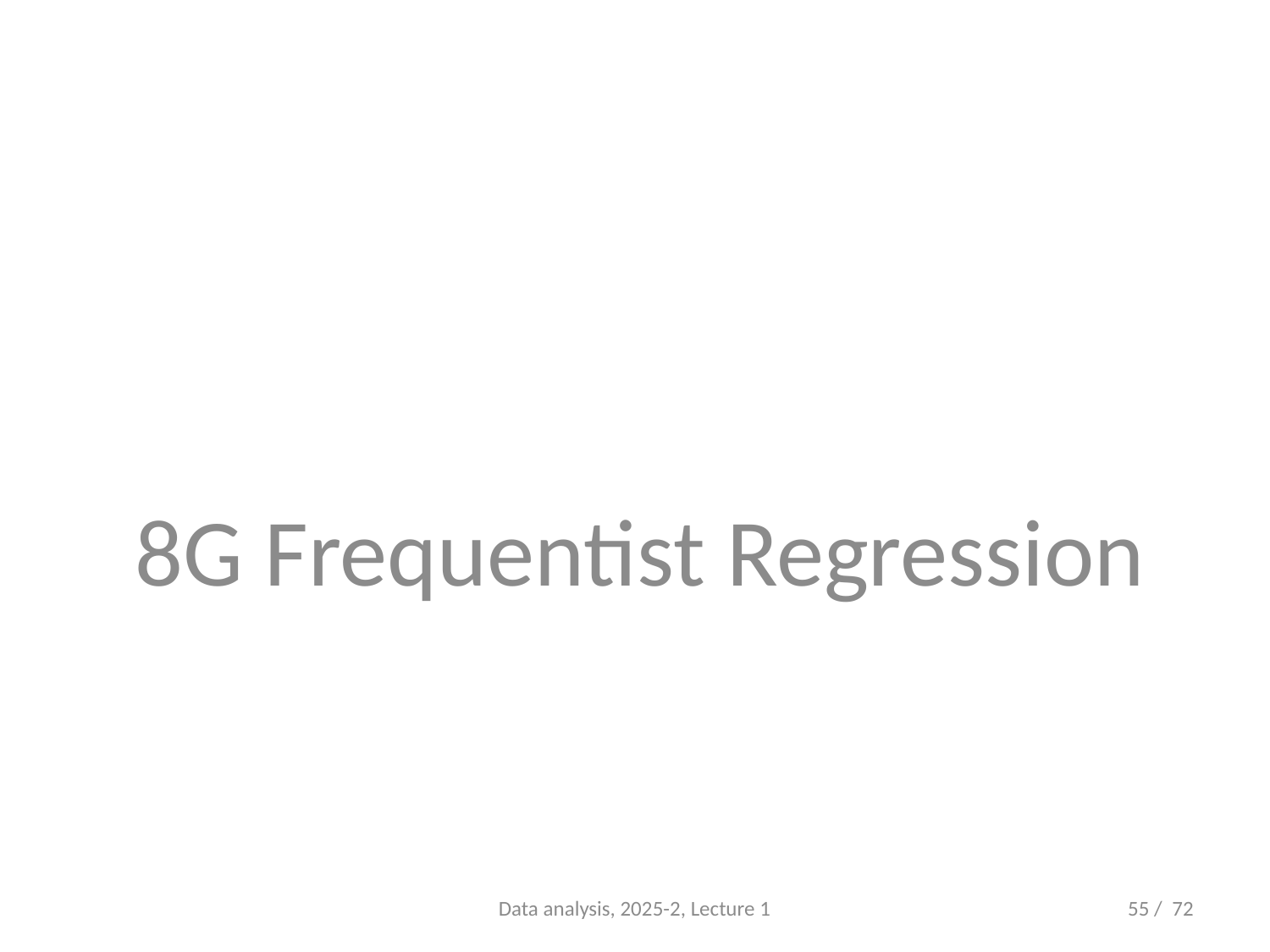

8G Frequentist Regression
#
Data analysis, 2025-2, Lecture 1
55 /  72